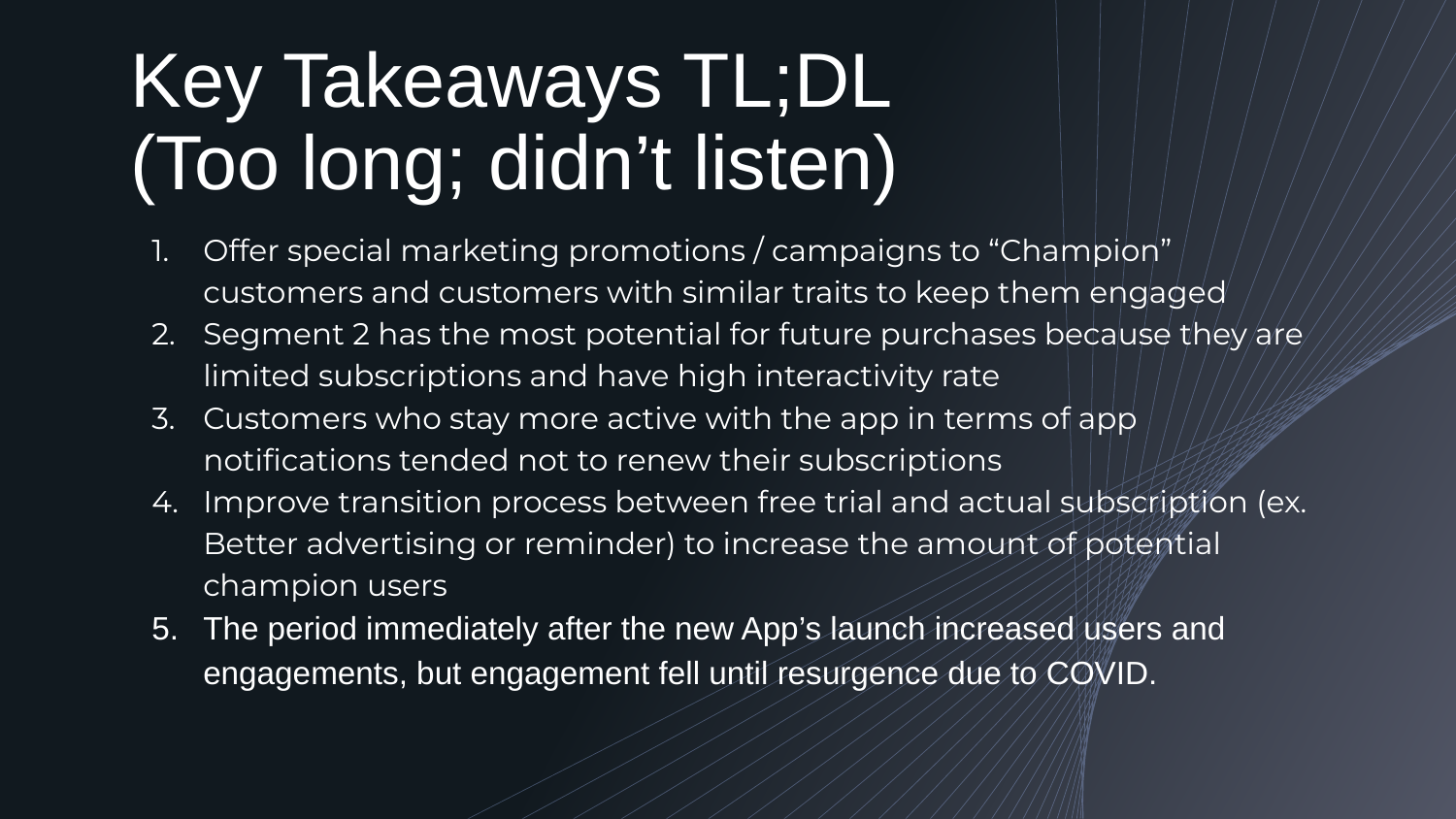

# Key Takeaways TL;DL
(Too long; didn’t listen)
Offer special marketing promotions / campaigns to “Champion” customers and customers with similar traits to keep them engaged
Segment 2 has the most potential for future purchases because they are limited subscriptions and have high interactivity rate
Customers who stay more active with the app in terms of app notifications tended not to renew their subscriptions
Improve transition process between free trial and actual subscription (ex. Better advertising or reminder) to increase the amount of potential champion users
The period immediately after the new App’s launch increased users and engagements, but engagement fell until resurgence due to COVID.